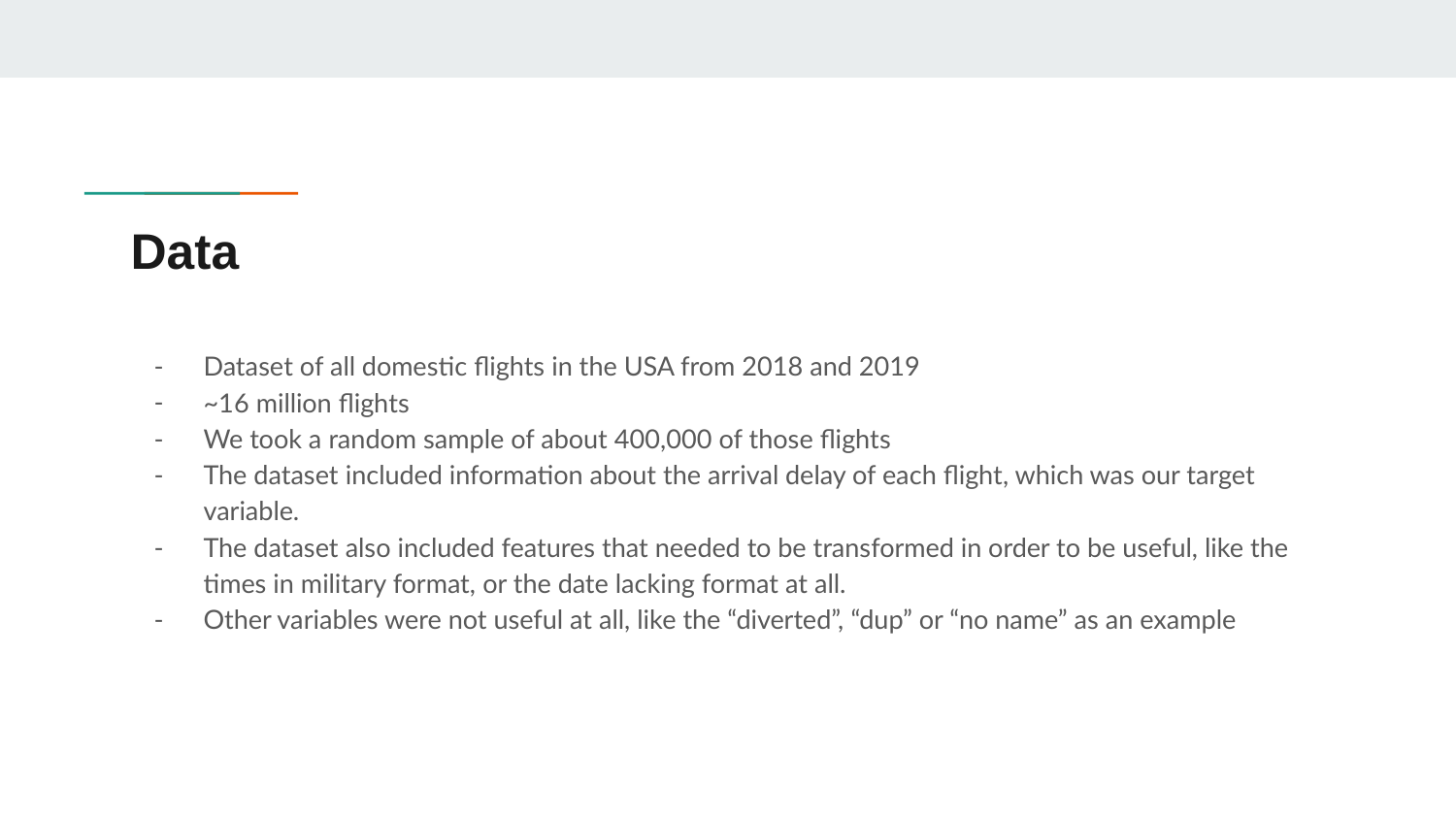

# Data
Dataset of all domestic flights in the USA from 2018 and 2019
~16 million flights
We took a random sample of about 400,000 of those flights
The dataset included information about the arrival delay of each flight, which was our target variable.
The dataset also included features that needed to be transformed in order to be useful, like the times in military format, or the date lacking format at all.
Other variables were not useful at all, like the “diverted”, “dup” or “no name” as an example